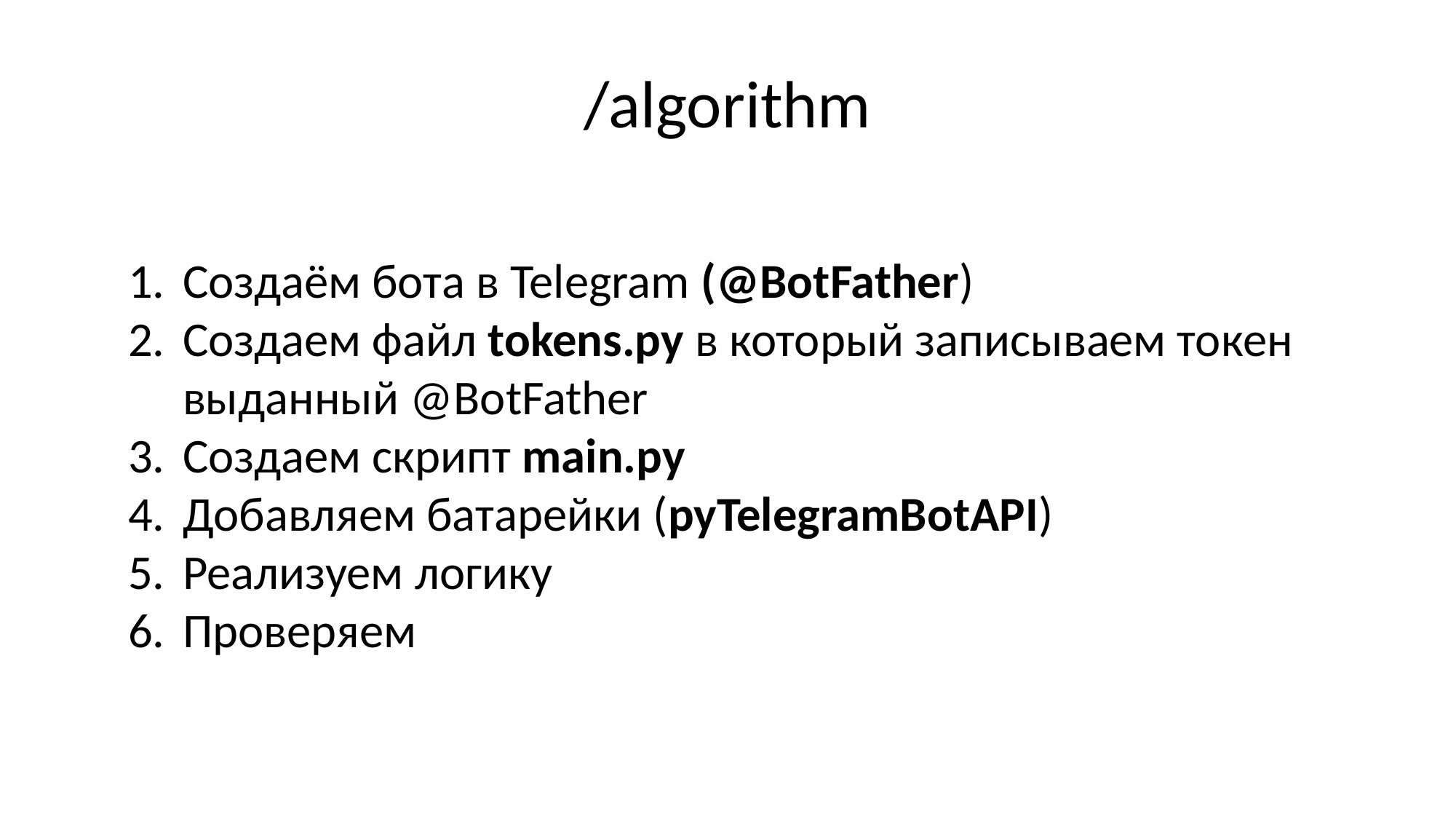

# /algorithm
Создаём бота в Telegram (@BotFather)
Создаем файл tokens.py в который записываем токен выданный @BotFather
Создаем скрипт main.py
Добавляем батарейки (pyTelegramBotAPI)
Реализуем логику
Проверяем